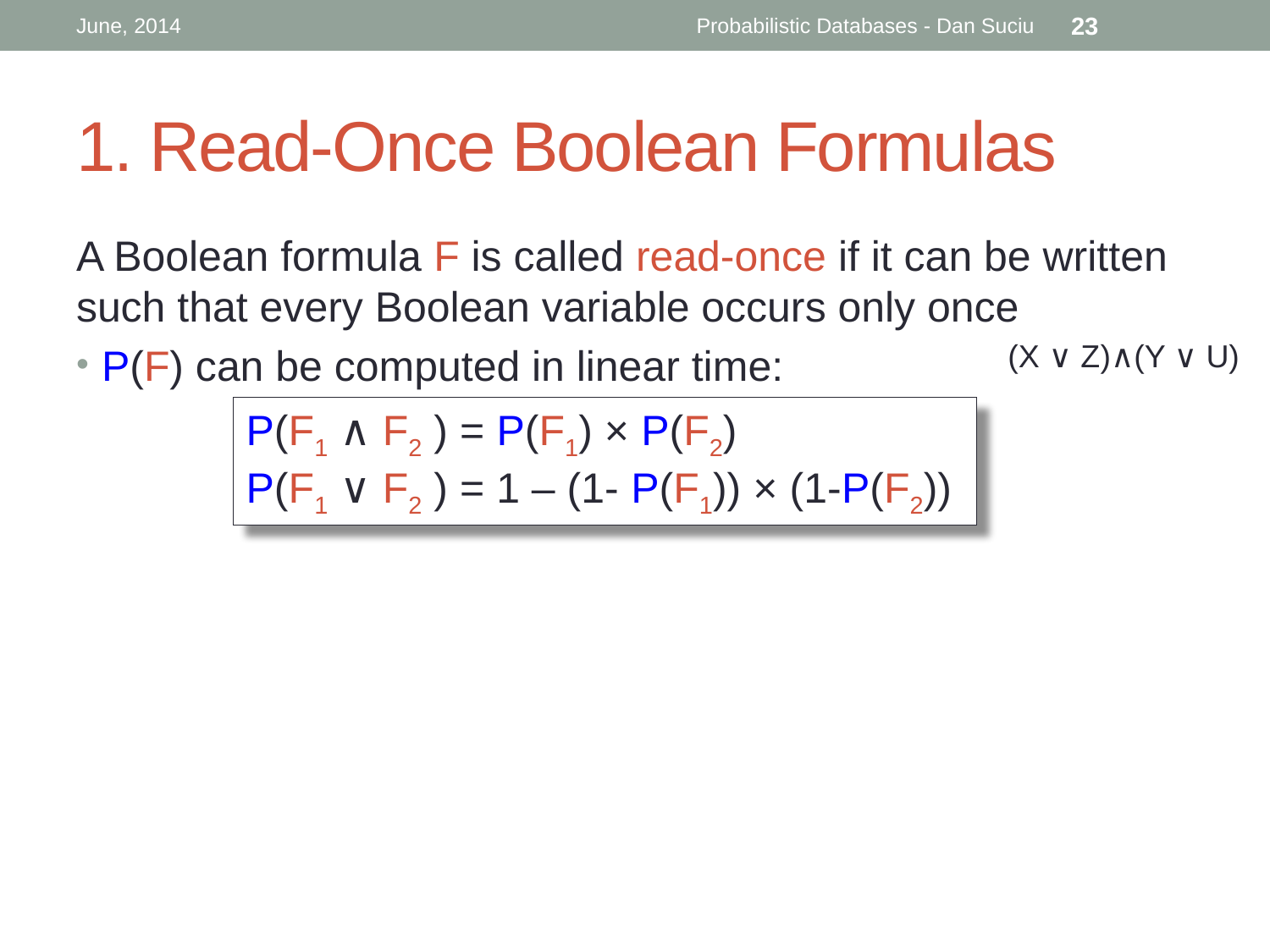

June, 2014
Probabilistic Databases - Dan Suciu
23
# 1. Read-Once Boolean Formulas
A Boolean formula F is called read-once if it can be written such that every Boolean variable occurs only once
P(F) can be computed in linear time:

(X ∨ Z)∧(Y ∨ U)
P(F1 ∧ F2 ) = P(F1) × P(F2)
P(F1 ∨ F2 ) = 1 – (1- P(F1)) × (1-P(F2))